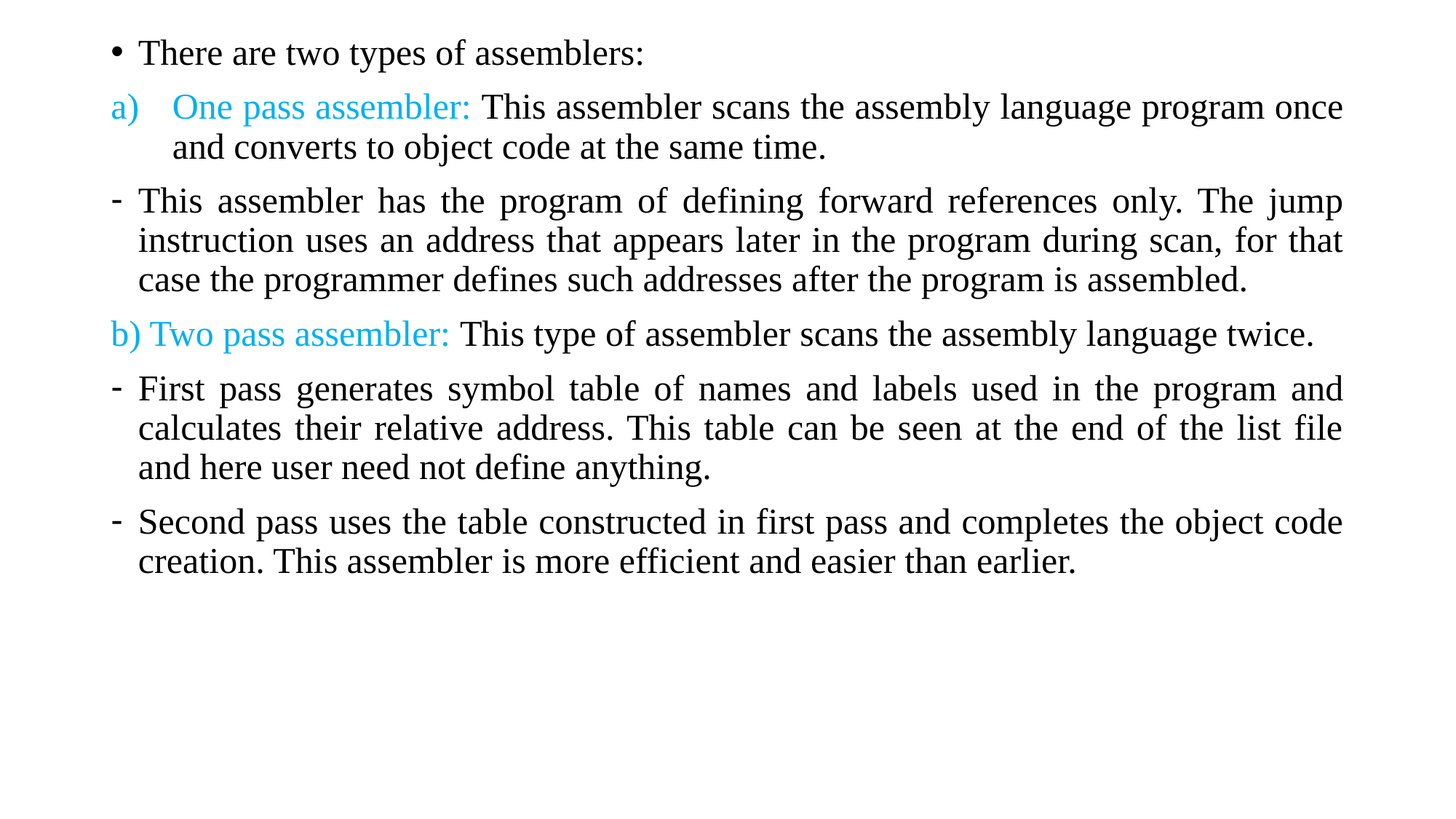

There are two types of assemblers:
One pass assembler: This assembler scans the assembly language program once and converts to object code at the same time.
This assembler has the program of defining forward references only. The jump instruction uses an address that appears later in the program during scan, for that case the programmer defines such addresses after the program is assembled.
b) Two pass assembler: This type of assembler scans the assembly language twice.
First pass generates symbol table of names and labels used in the program and calculates their relative address. This table can be seen at the end of the list file and here user need not define anything.
Second pass uses the table constructed in first pass and completes the object code creation. This assembler is more efficient and easier than earlier.